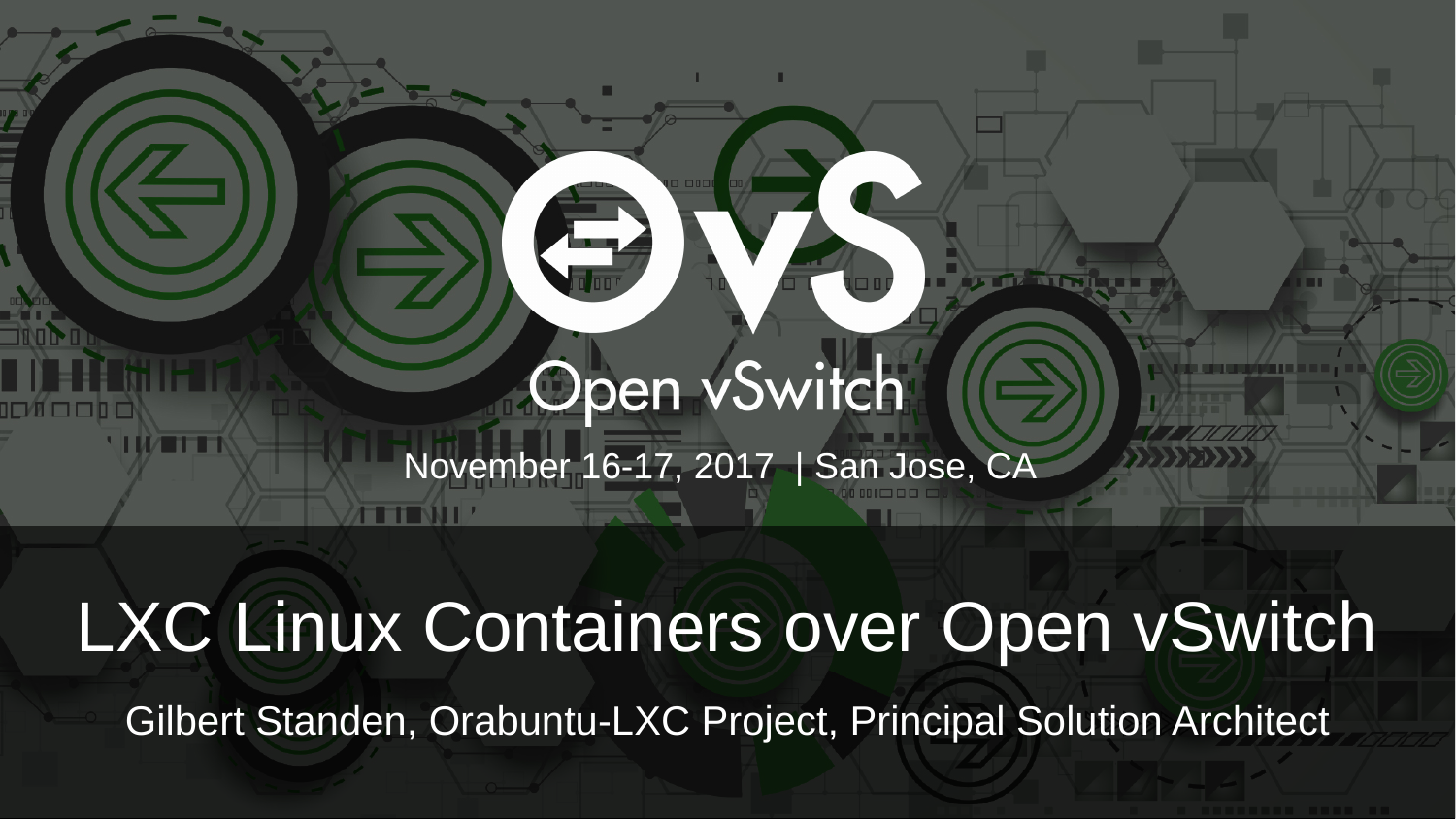

November 16-17, 2017  | San Jose, CA
LXC Linux Containers over Open vSwitch
Gilbert Standen, Orabuntu-LXC Project, Principal Solution Architect